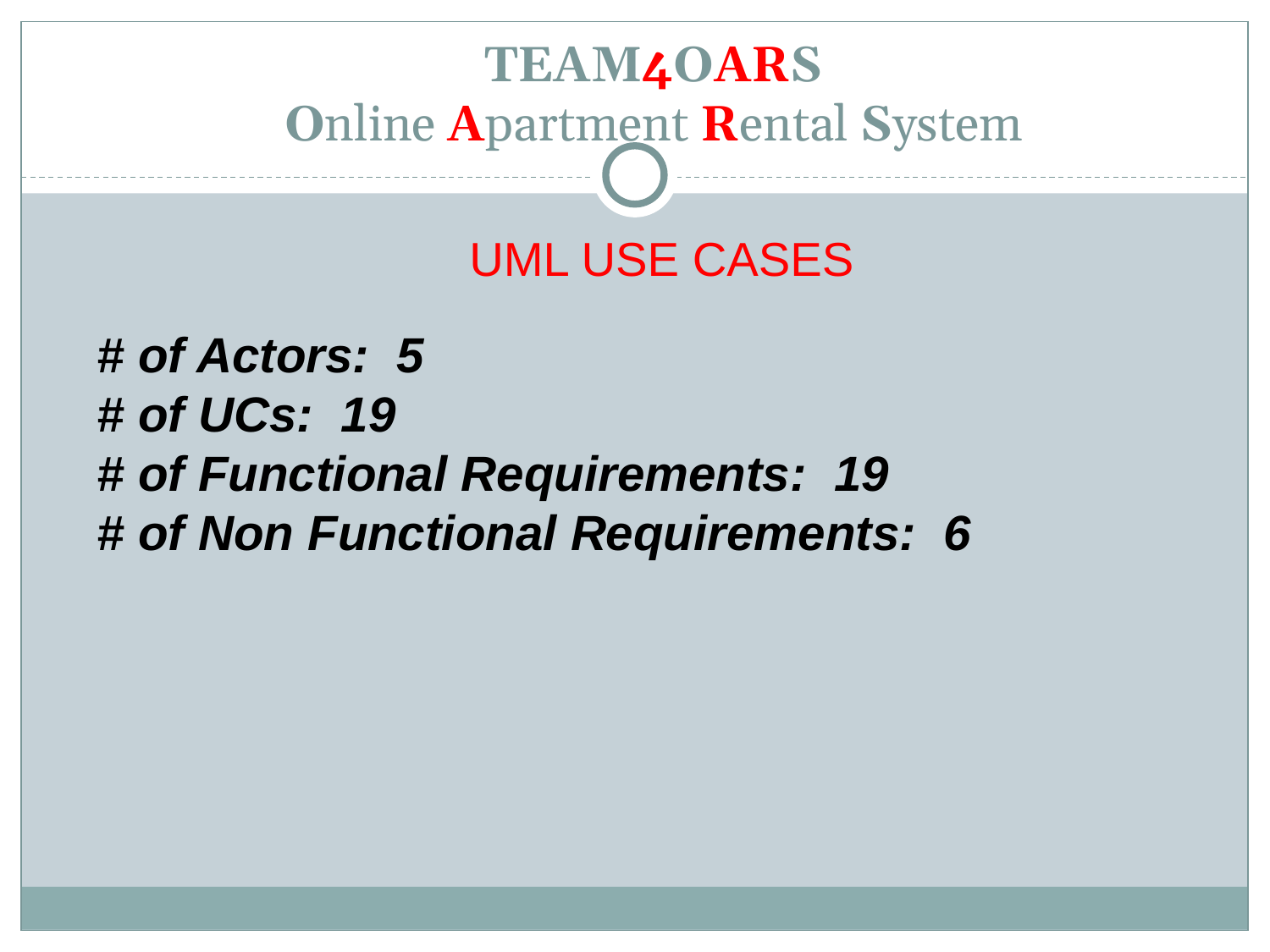

# TEAM4OARS Online Apartment Rental System
UML USE CASES
# of Actors:  5
# of UCs:  19
# of Functional Requirements:  19
# of Non Functional Requirements:  6